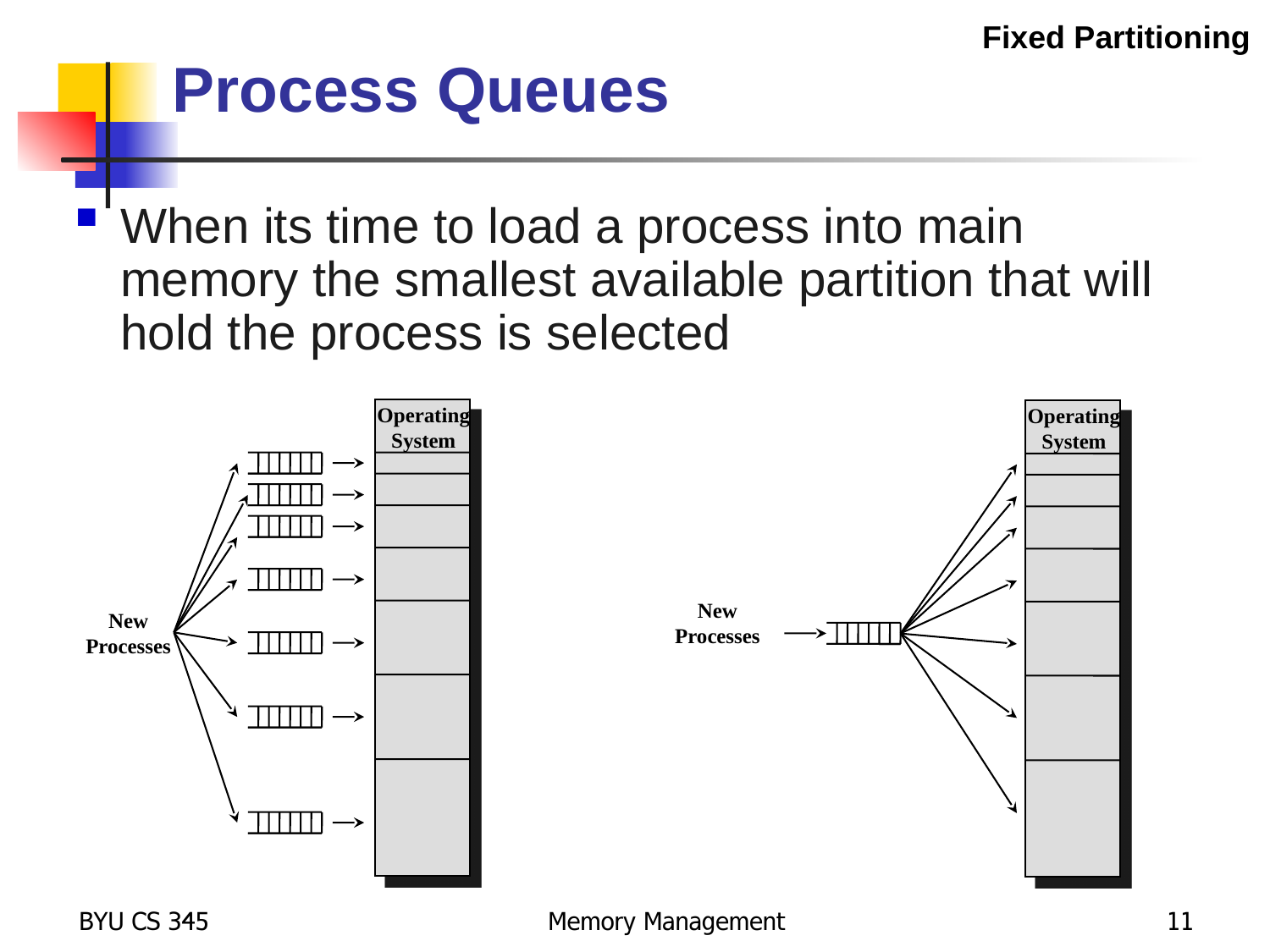

Fixed Partitioning
# Process Queues
When its time to load a process into main memory the smallest available partition that will hold the process is selected
Operating
System

New
Processes

Operating
System

New
Processes

BYU CS 345
Memory Management
11